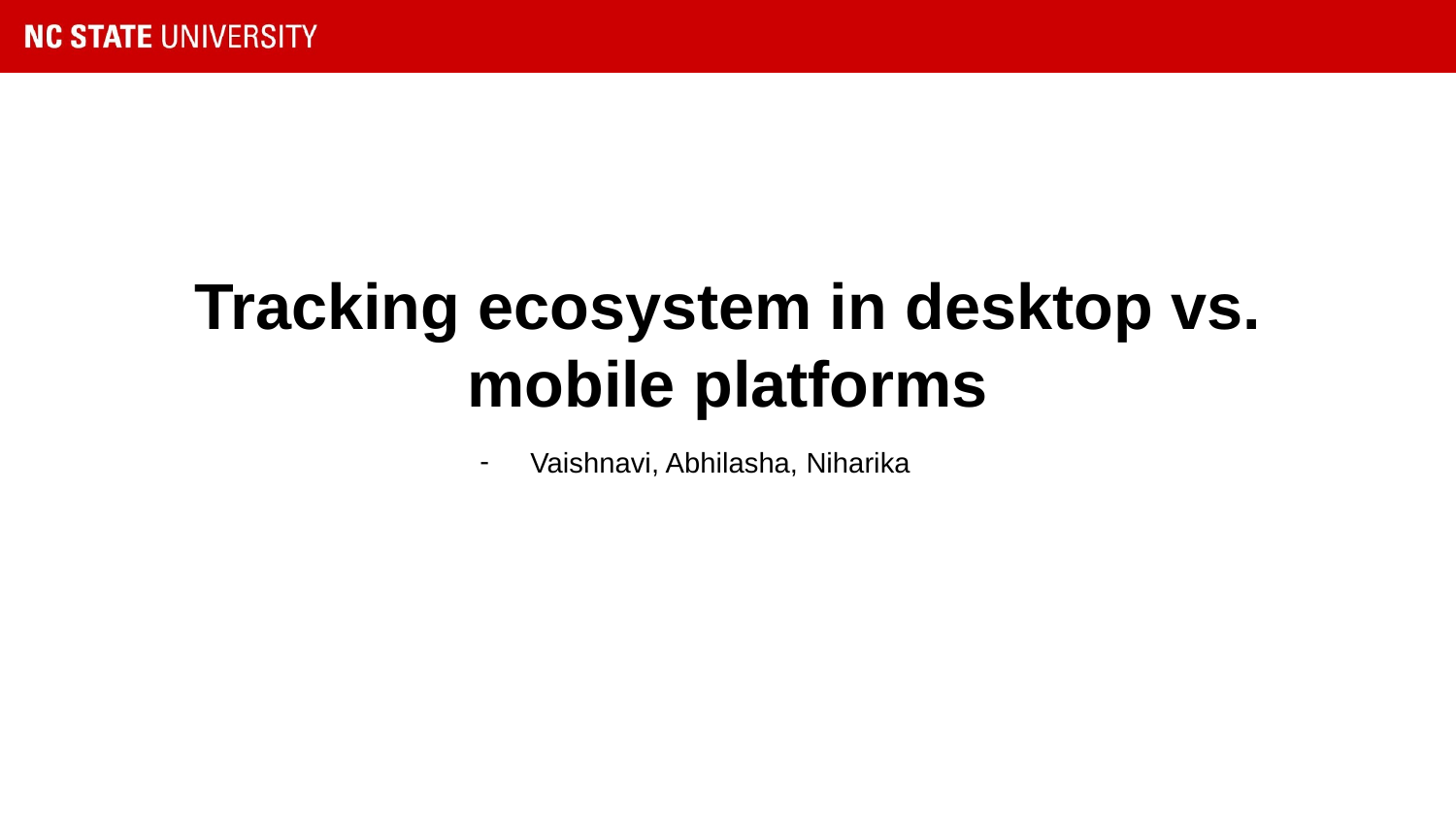

# Tracking ecosystem in desktop vs. mobile platforms
Vaishnavi, Abhilasha, Niharika